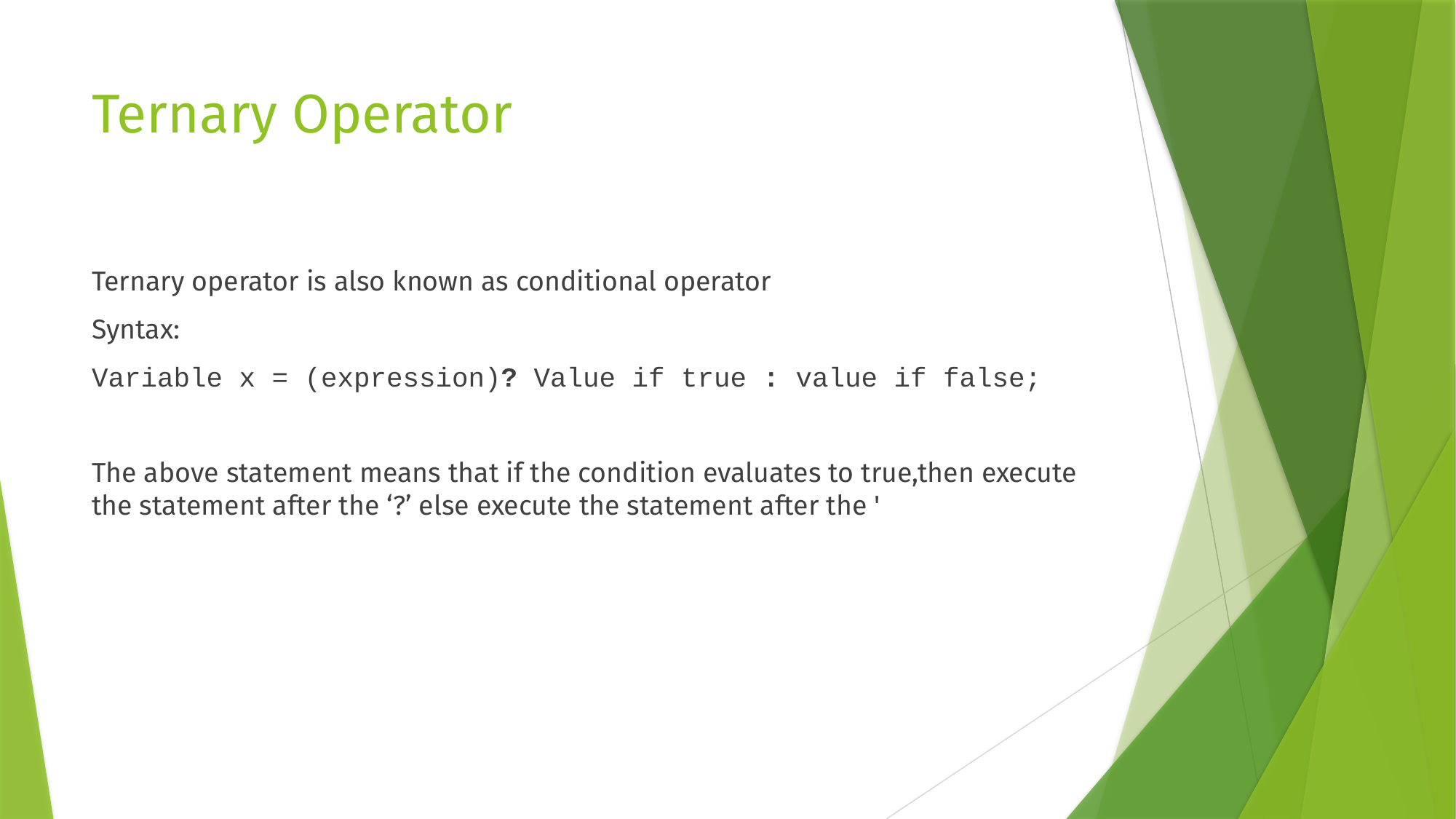

# Ternary Operator
Ternary operator is also known as conditional operator
Syntax:
Variable x = (expression)? Value if true : value if false;

The above statement means that if the condition evaluates to true,then execute the statement after the ‘?’ else execute the statement after the '